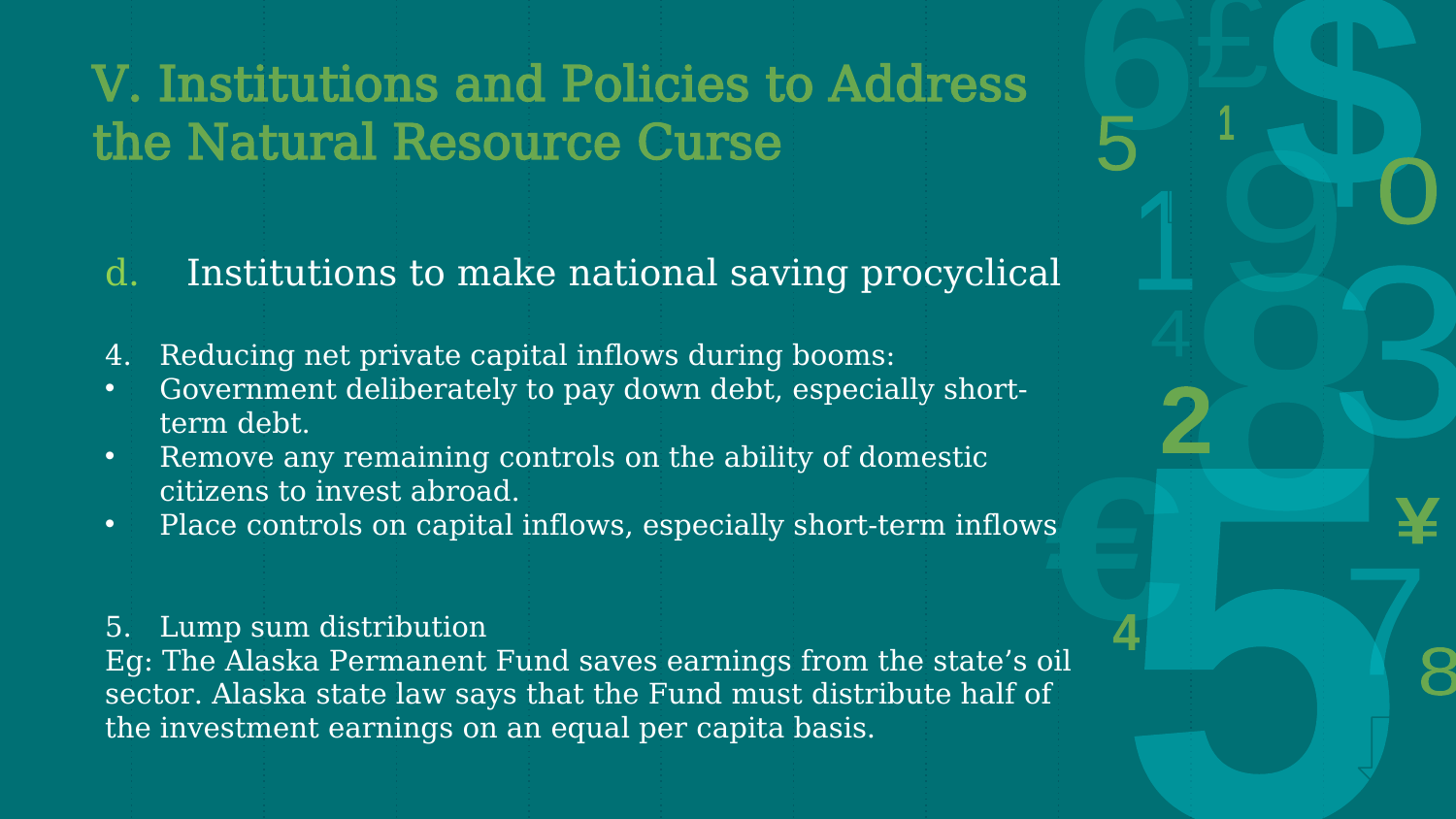

# V. Institutions and Policies to Address the Natural Resource Curse
d.    Institutions to make national saving procyclical

Reducing net private capital inflows during booms:
Government deliberately to pay down debt, especially short-term debt.
Remove any remaining controls on the ability of domestic citizens to invest abroad.
Place controls on capital inflows, especially short-term inflows

Lump sum distribution
Eg: The Alaska Permanent Fund saves earnings from the state’s oil sector. Alaska state law says that the Fund must distribute half of the investment earnings on an equal per capita basis.